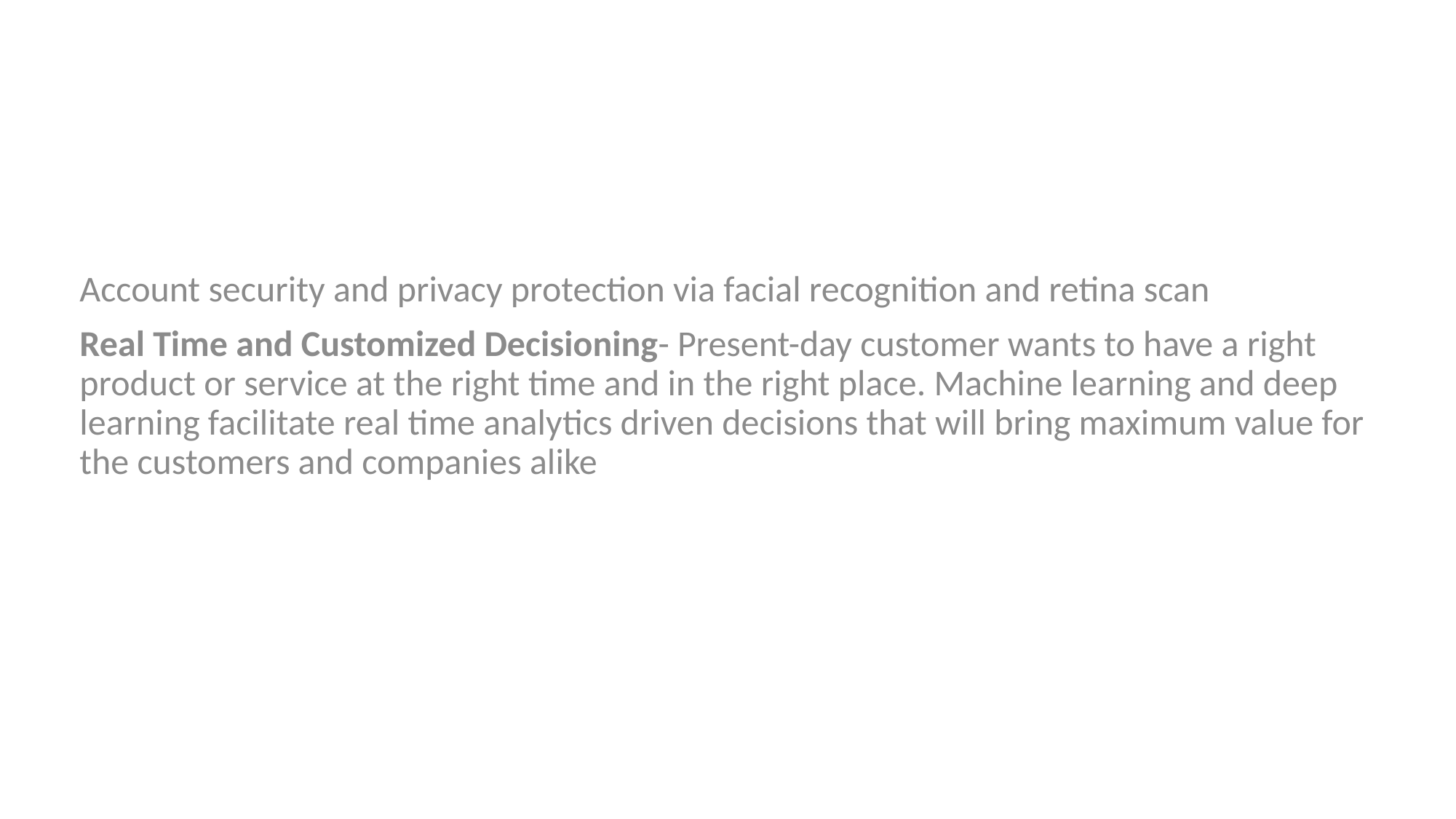

Account security and privacy protection via facial recognition and retina scan
Real Time and Customized Decisioning- Present-day customer wants to have a right product or service at the right time and in the right place. Machine learning and deep learning facilitate real time analytics driven decisions that will bring maximum value for the customers and companies alike